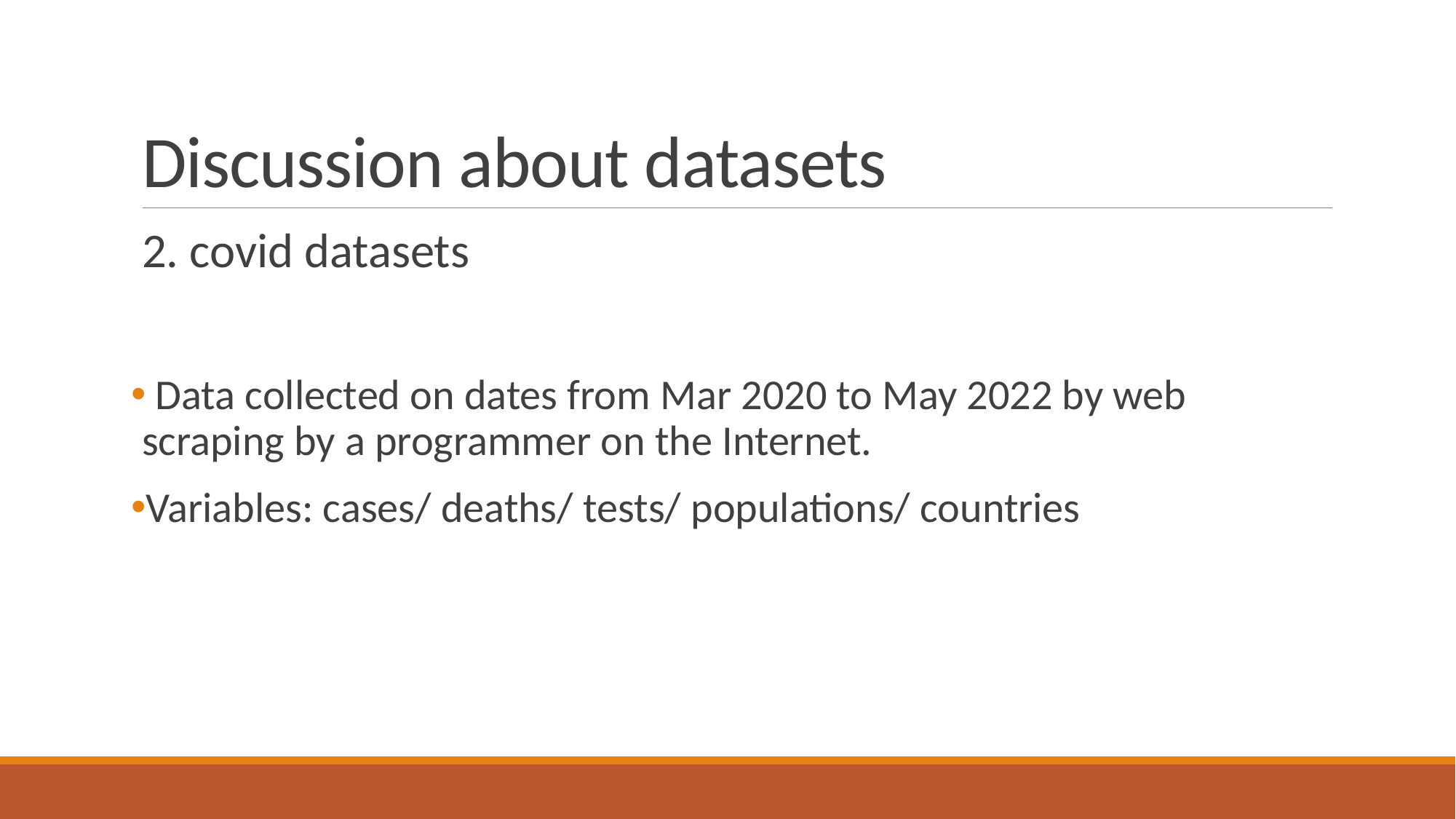

# Discussion about datasets
2. covid datasets

 Data collected on dates from Mar 2020 to May 2022 by web scraping by a programmer on the Internet.
Variables: cases/ deaths/ tests/ populations/ countries